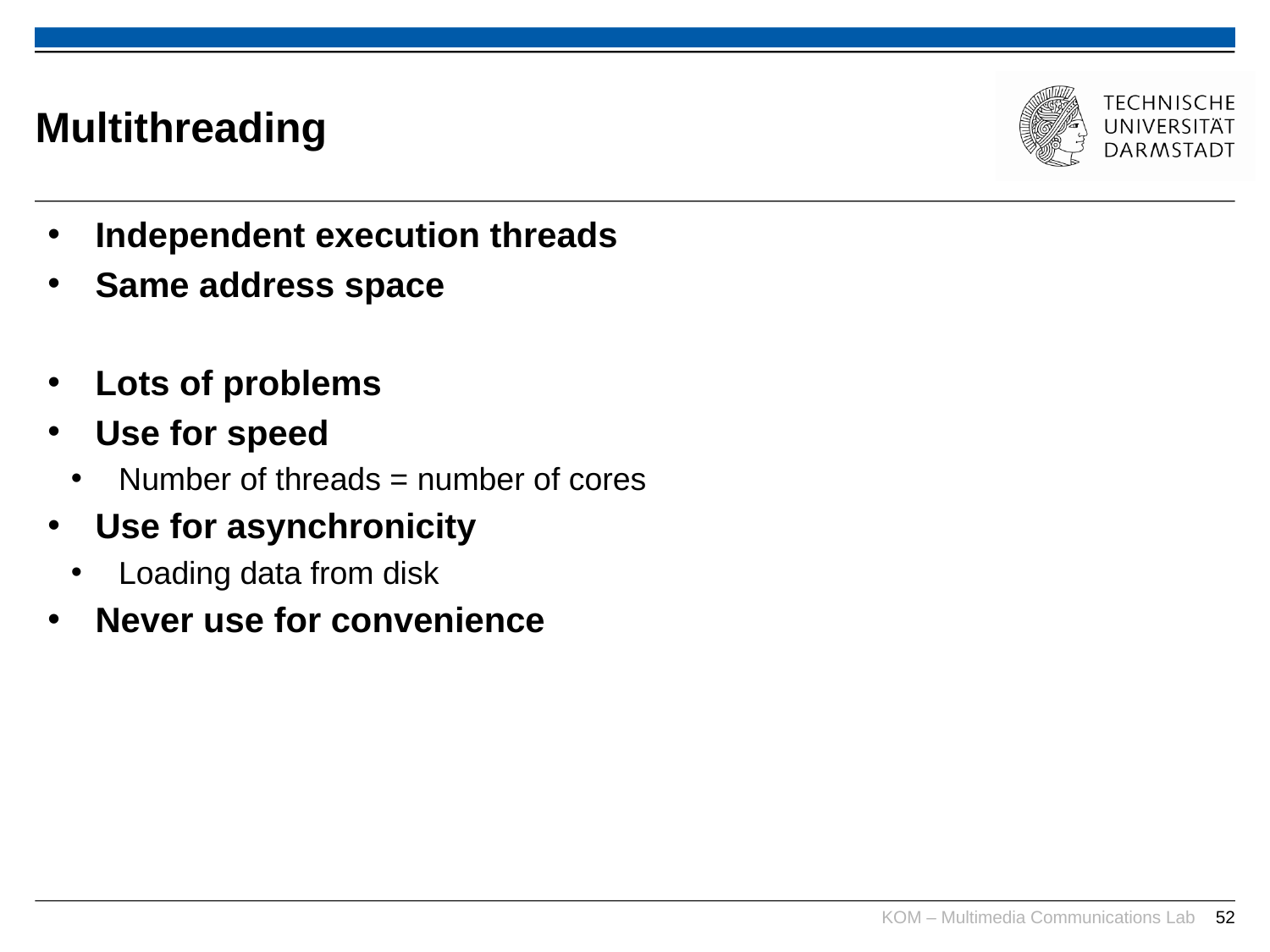

# Multithreading
Independent execution threads
Same address space

Lots of problems
Use for speed
Number of threads = number of cores
Use for asynchronicity
Loading data from disk
Never use for convenience